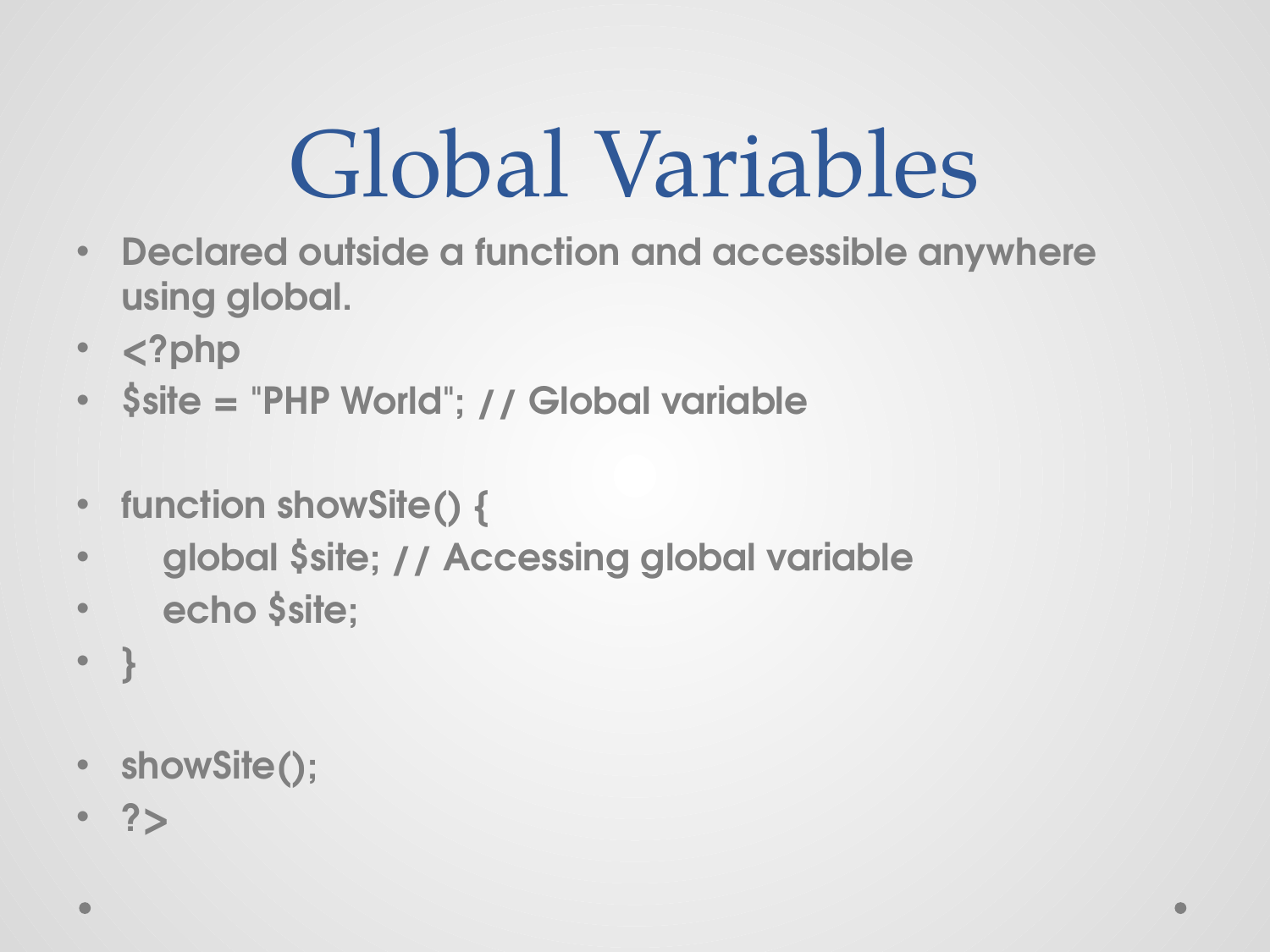

# Global Variables
Declared outside a function and accessible anywhere using global.
<?php
$site = "PHP World"; // Global variable

function showSite() {
    global $site; // Accessing global variable
    echo $site;
}

showSite();
?>